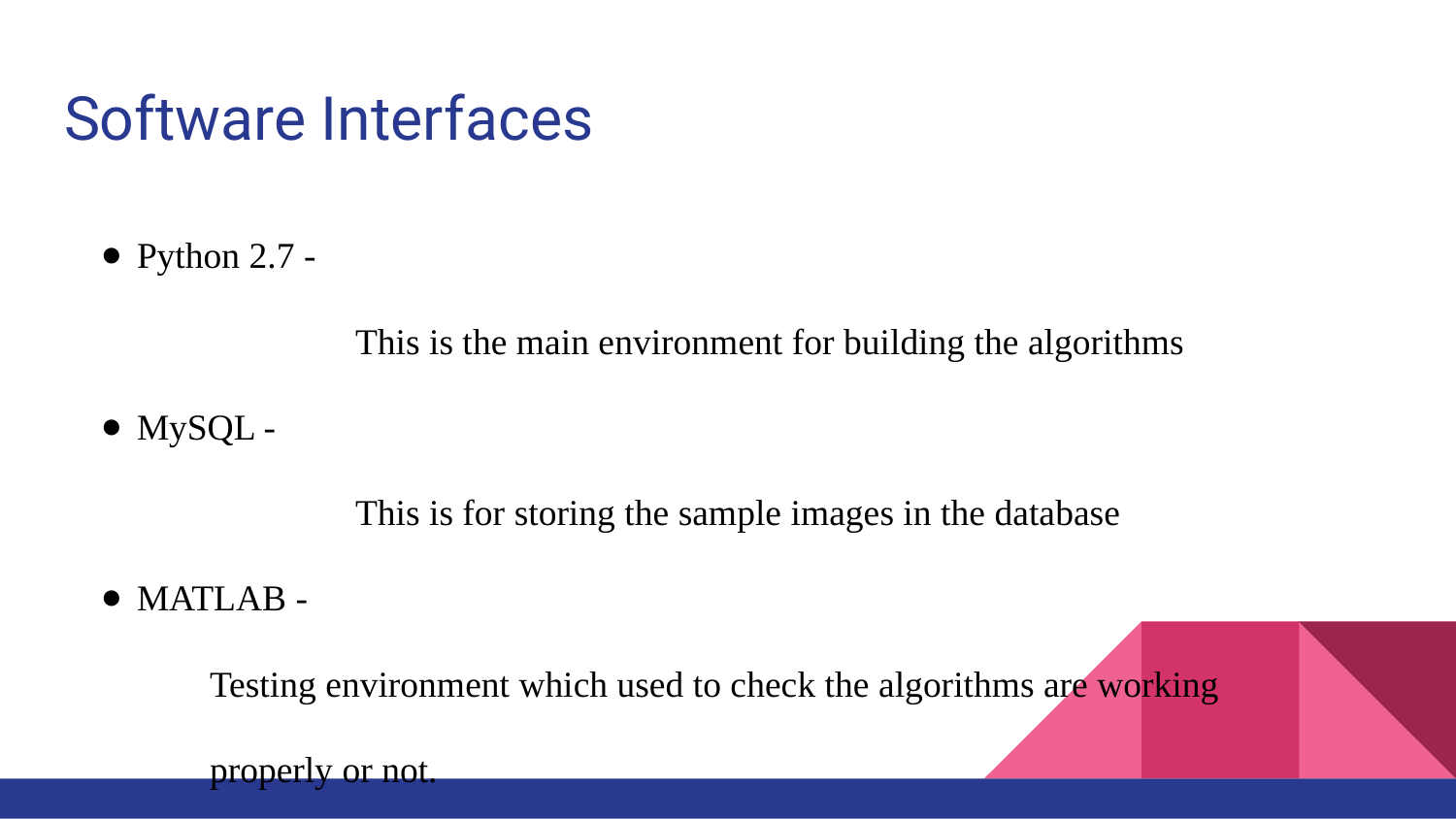

# Software Interfaces
Python 2.7 -
		This is the main environment for building the algorithms
MySQL -
		This is for storing the sample images in the database
MATLAB -
Testing environment which used to check the algorithms are working
properly or not.